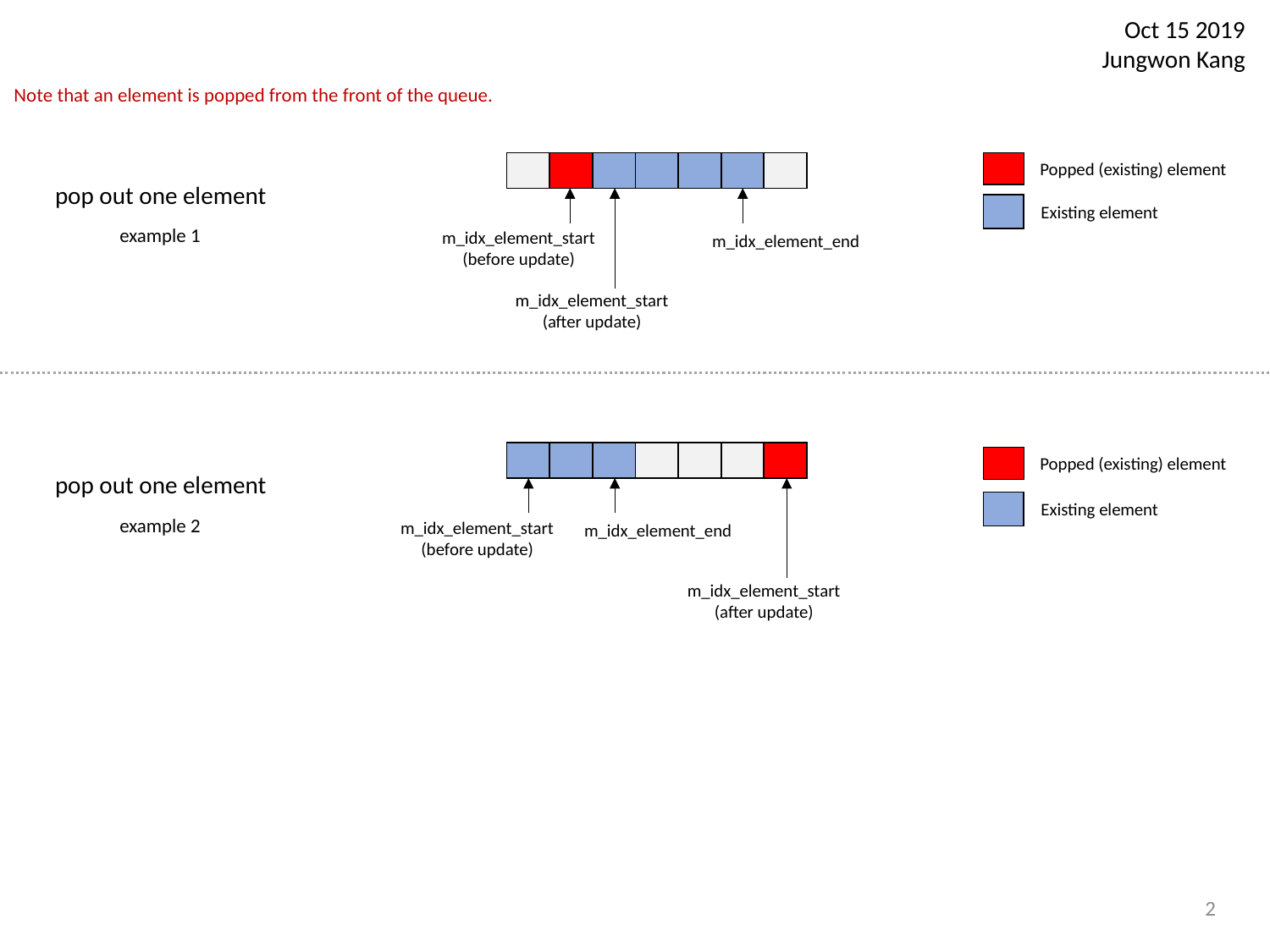

Oct 15 2019
Jungwon Kang
Note that an element is popped from the front of the queue.
Popped (existing) element
|  |  |  |  |  |  |  |
| --- | --- | --- | --- | --- | --- | --- |

pop out one element
Existing element

example 1
m_idx_element_start
(before update)
m_idx_element_end
m_idx_element_start
(after update)
|  |  |  |  |  |  |  |
| --- | --- | --- | --- | --- | --- | --- |
Popped (existing) element

pop out one element
Existing element

example 2
m_idx_element_start
(before update)
m_idx_element_end
m_idx_element_start
(after update)
2